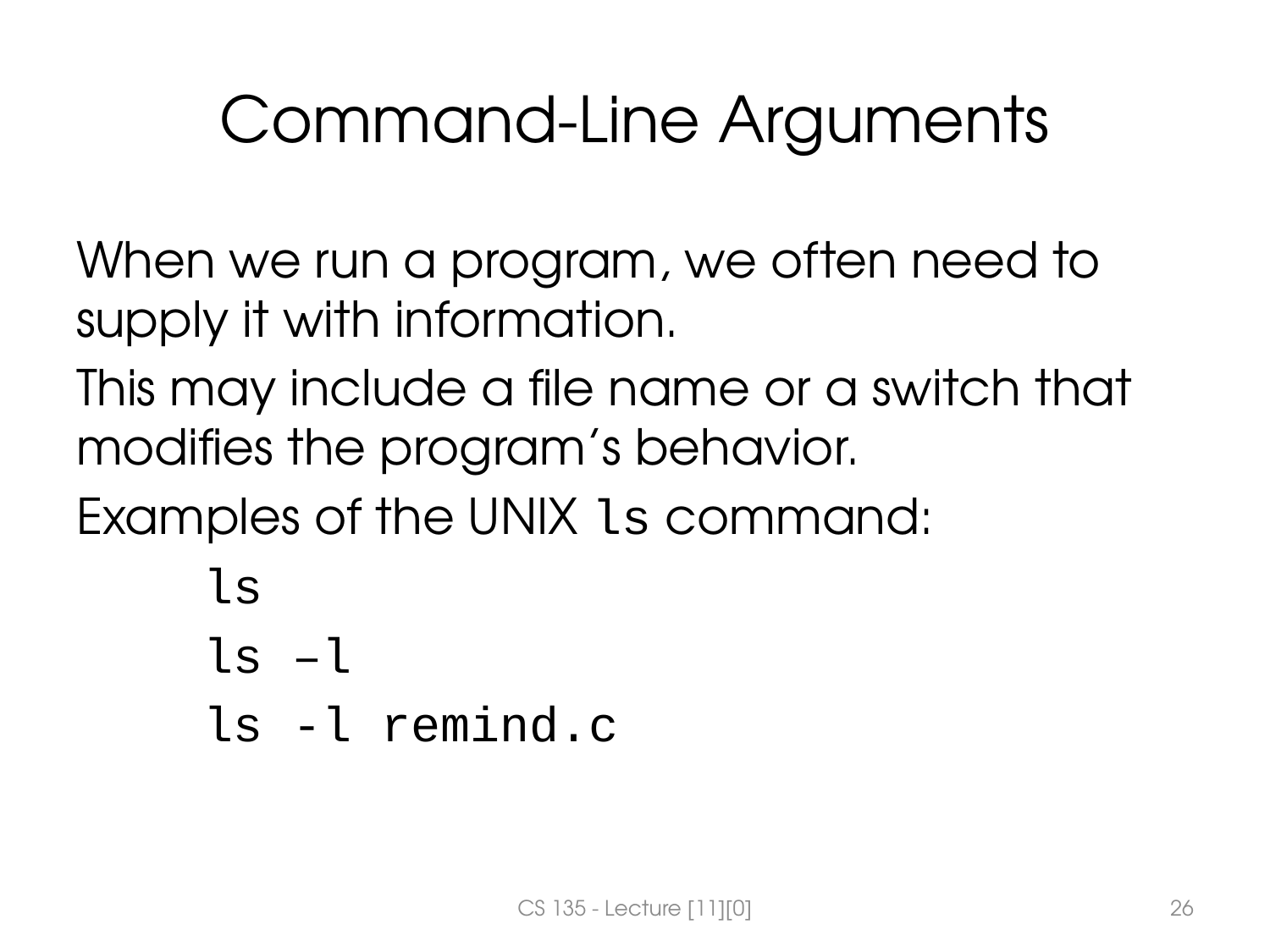

# Command-Line Arguments
When we run a program, we often need to supply it with information.
This may include a file name or a switch that modifies the program’s behavior.
Examples of the UNIX ls command:
	ls
	ls –l
	ls -l remind.c
CS 135 - Lecture [11][0]
26